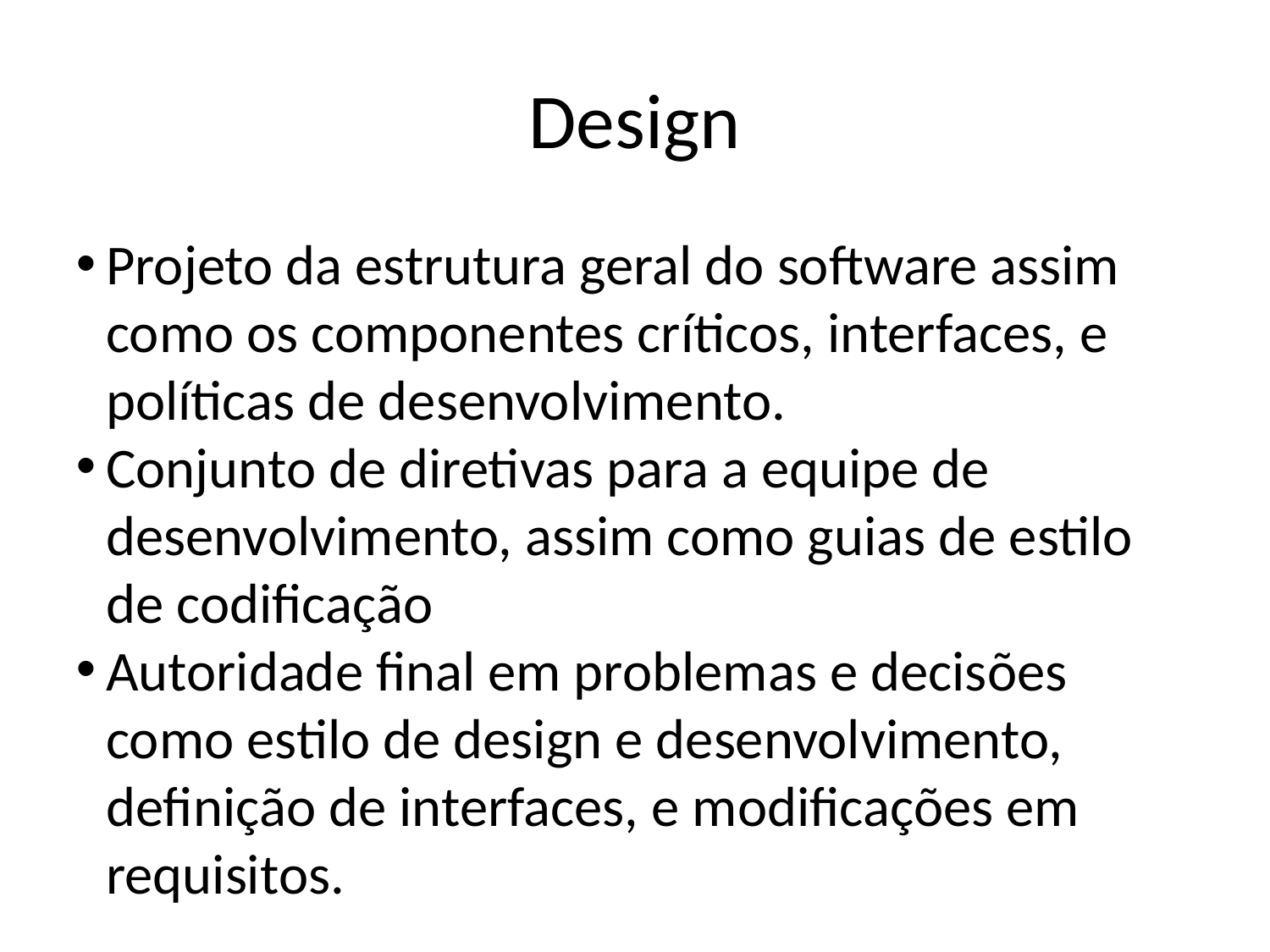

Design
Projeto da estrutura geral do software assim como os componentes críticos, interfaces, e políticas de desenvolvimento.
Conjunto de diretivas para a equipe de desenvolvimento, assim como guias de estilo de codificação
Autoridade final em problemas e decisões como estilo de design e desenvolvimento, definição de interfaces, e modificações em requisitos.